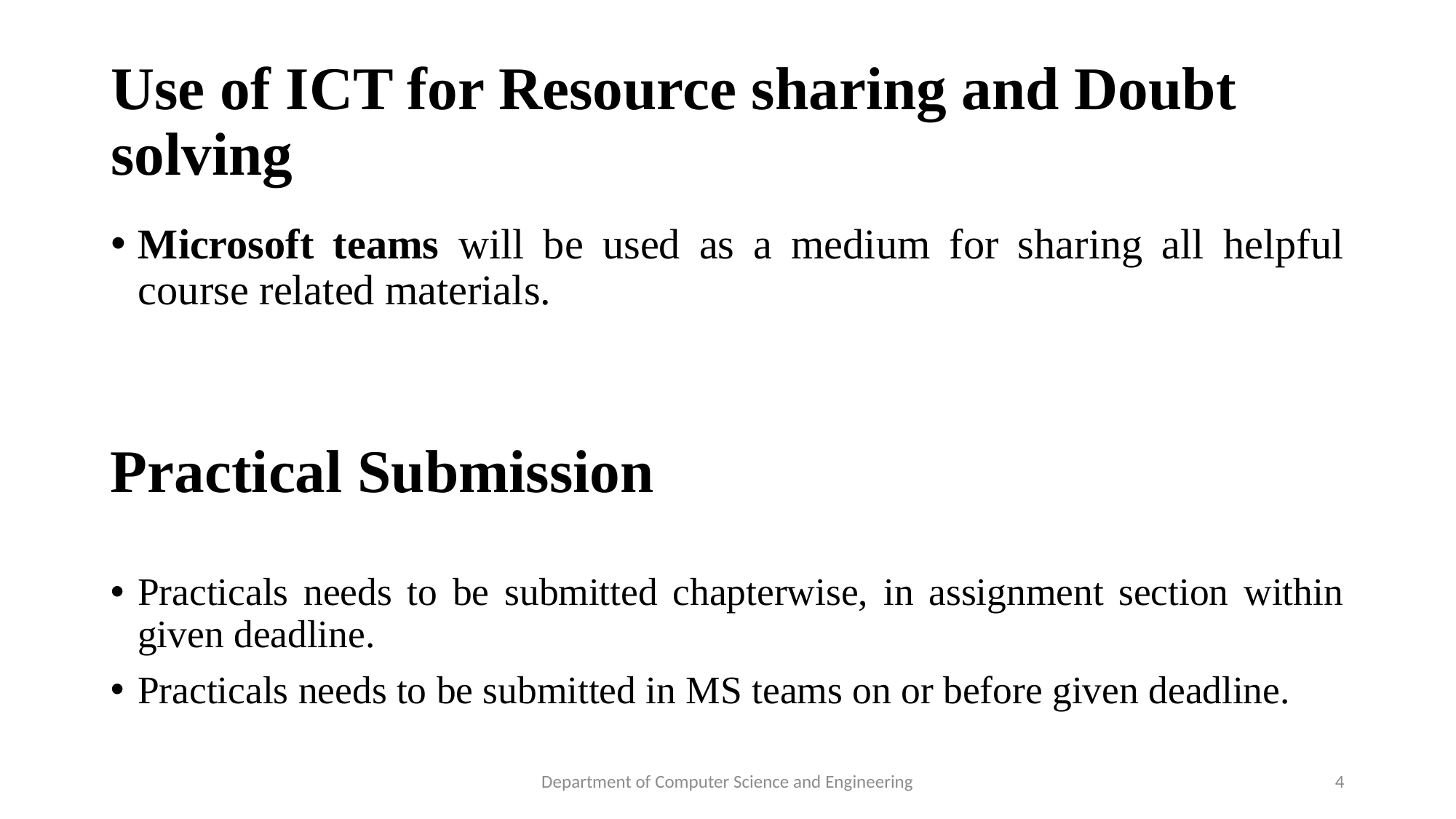

# Use of ICT for Resource sharing and Doubt solving
Microsoft teams will be used as a medium for sharing all helpful course related materials.
Practical Submission
Practicals needs to be submitted chapterwise, in assignment section within given deadline.
Practicals needs to be submitted in MS teams on or before given deadline.

Department of Computer Science and Engineering
4